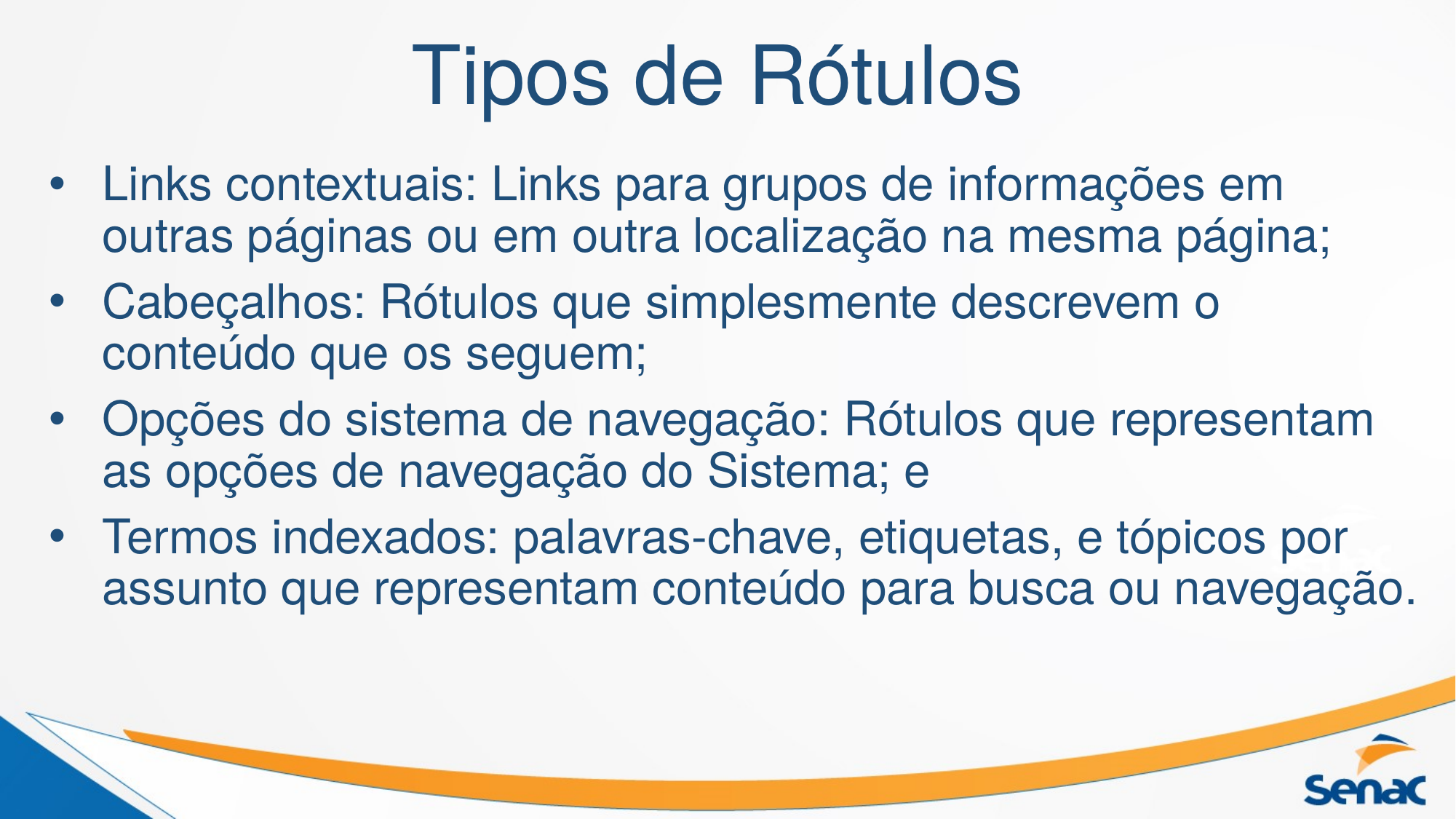

# Tipos de Rótulos
Links contextuais: Links para grupos de informações em outras páginas ou em outra localização na mesma página;
Cabeçalhos: Rótulos que simplesmente descrevem o conteúdo que os seguem;
Opções do sistema de navegação: Rótulos que representam as opções de navegação do Sistema; e
Termos indexados: palavras-chave, etiquetas, e tópicos por assunto que representam conteúdo para busca ou navegação.